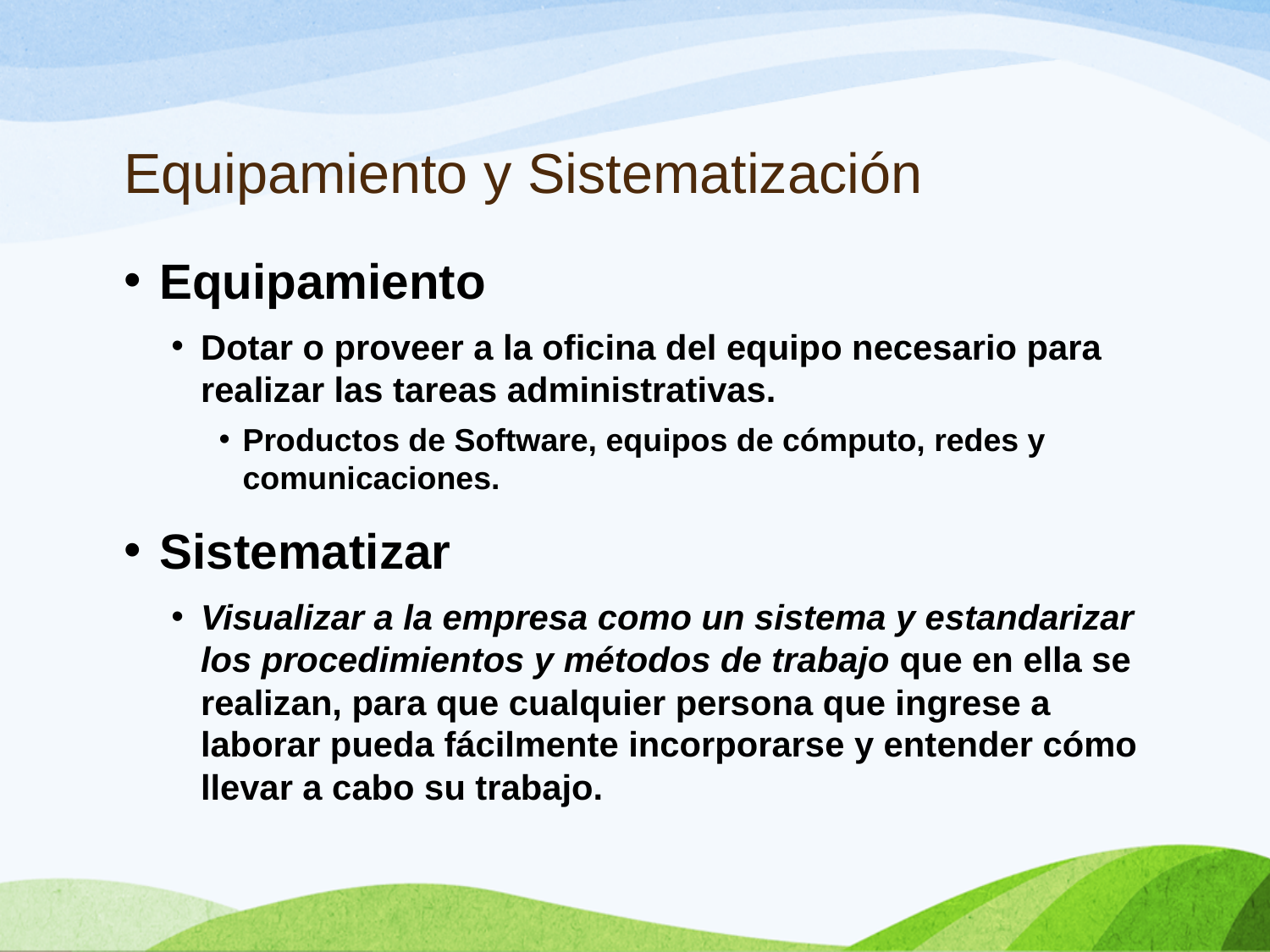

# Equipamiento y Sistematización
Equipamiento
Dotar o proveer a la oficina del equipo necesario para realizar las tareas administrativas.
Productos de Software, equipos de cómputo, redes y comunicaciones.
Sistematizar
Visualizar a la empresa como un sistema y estandarizar los procedimientos y métodos de trabajo que en ella se realizan, para que cualquier persona que ingrese a laborar pueda fácilmente incorporarse y entender cómo llevar a cabo su trabajo.